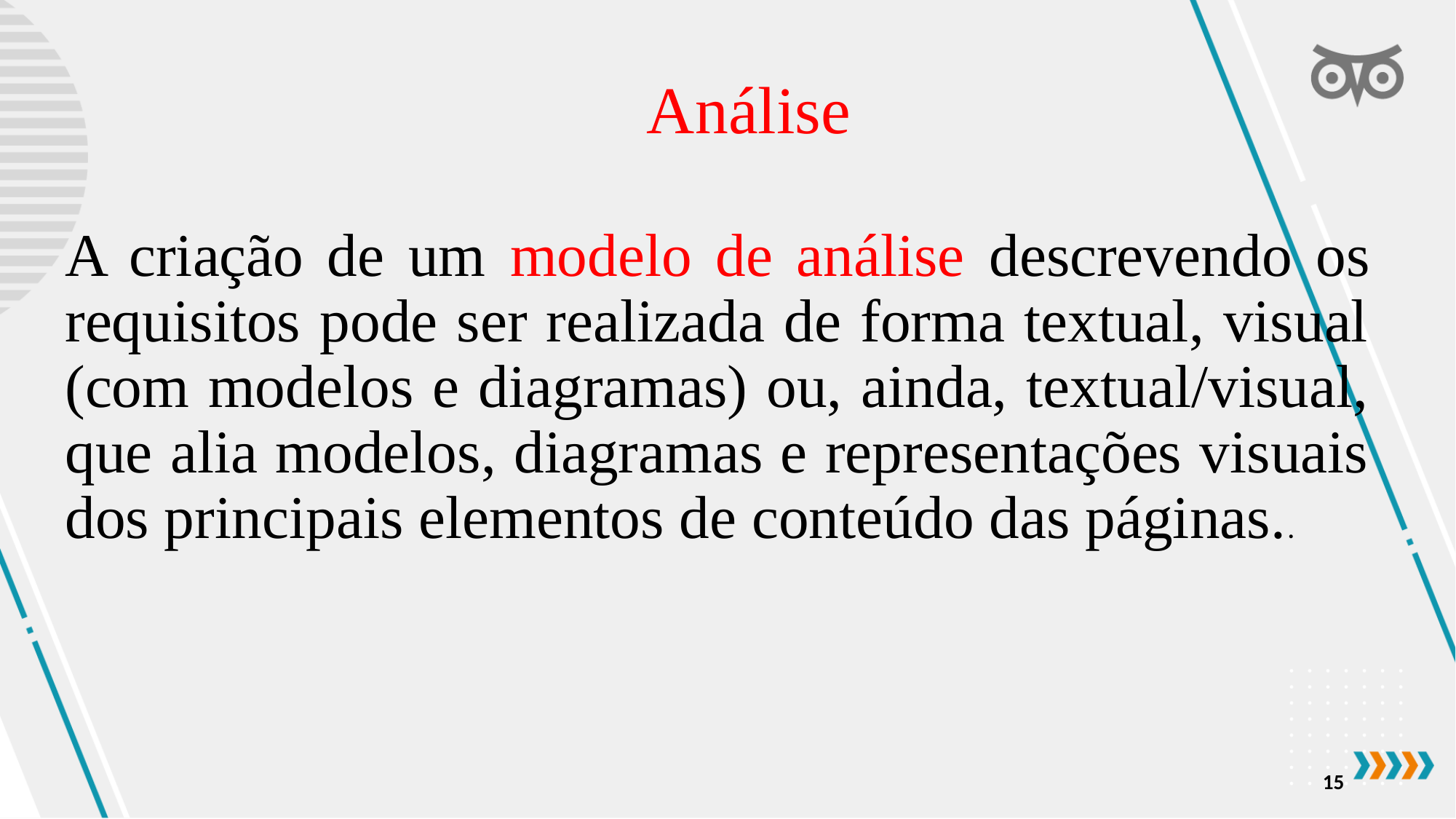

Análise
A criação de um modelo de análise descrevendo os requisitos pode ser realizada de forma textual, visual (com modelos e diagramas) ou, ainda, textual/visual, que alia modelos, diagramas e representações visuais dos principais elementos de conteúdo das páginas..
15